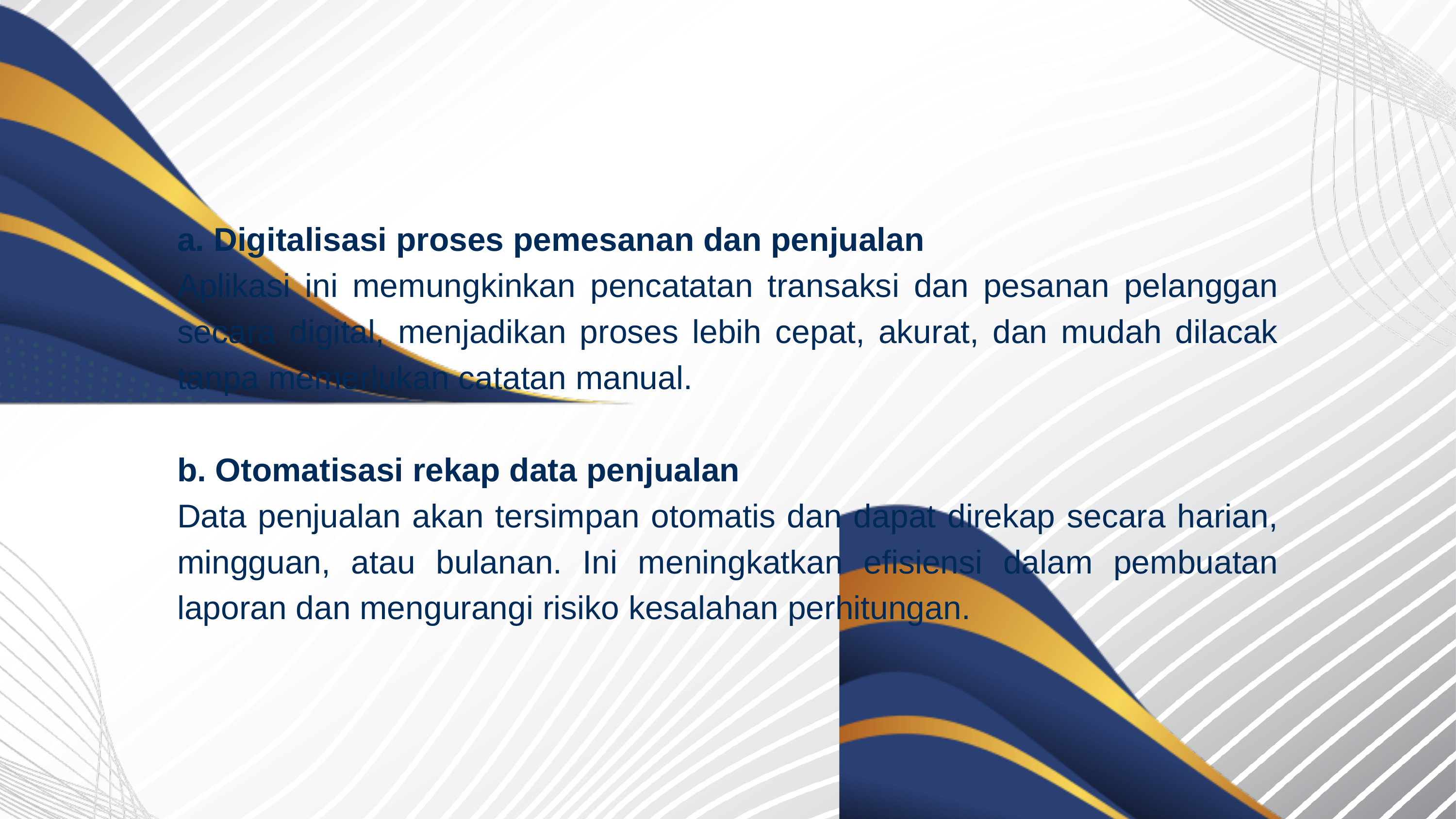

a. Digitalisasi proses pemesanan dan penjualan
Aplikasi ini memungkinkan pencatatan transaksi dan pesanan pelanggan secara digital, menjadikan proses lebih cepat, akurat, dan mudah dilacak tanpa memerlukan catatan manual.

b. Otomatisasi rekap data penjualan
Data penjualan akan tersimpan otomatis dan dapat direkap secara harian, mingguan, atau bulanan. Ini meningkatkan efisiensi dalam pembuatan laporan dan mengurangi risiko kesalahan perhitungan.